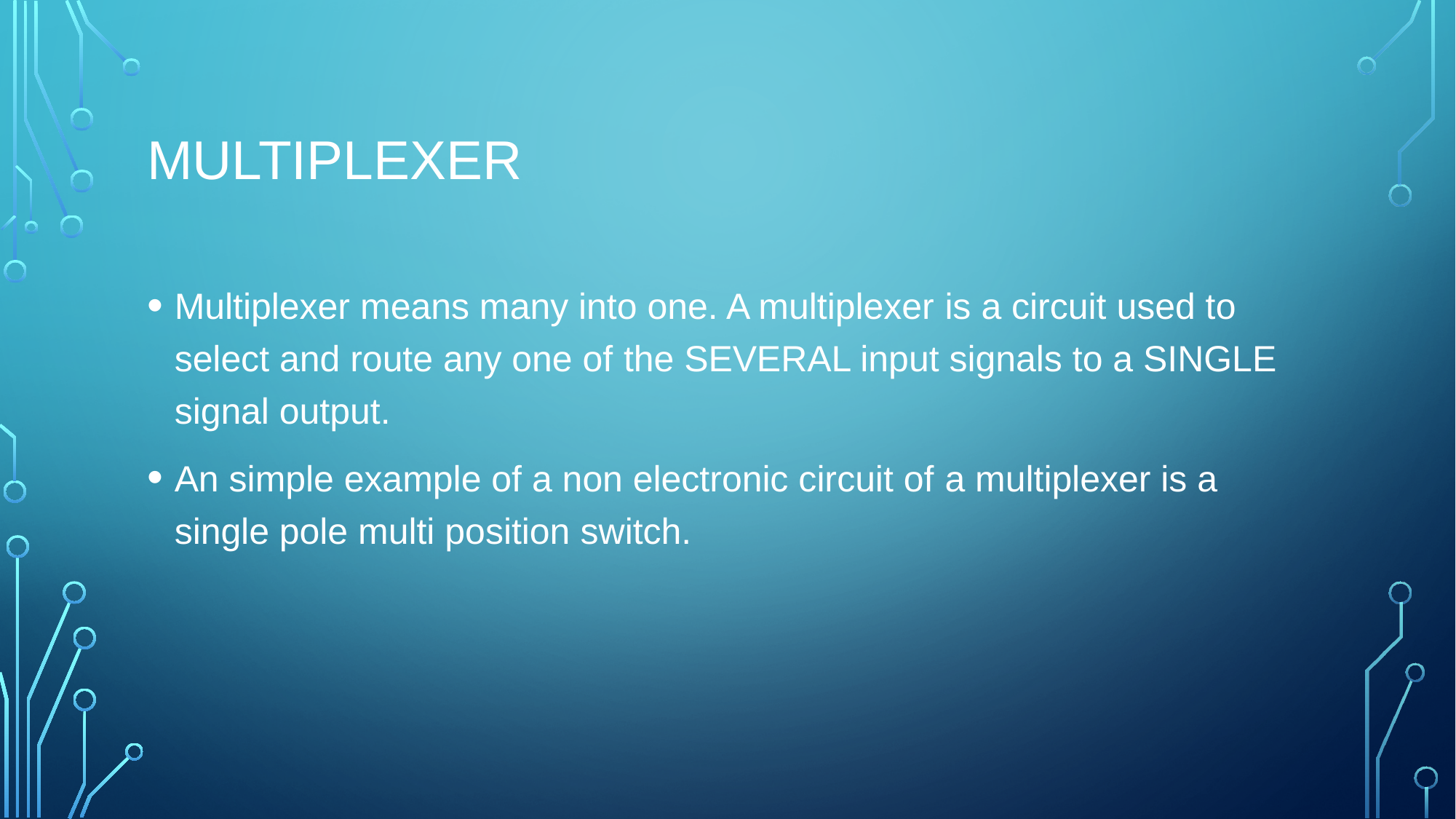

# Multiplexer
Multiplexer means many into one. A multiplexer is a circuit used to select and route any one of the SEVERAL input signals to a SINGLE signal output.
An simple example of a non electronic circuit of a multiplexer is a single pole multi position switch.